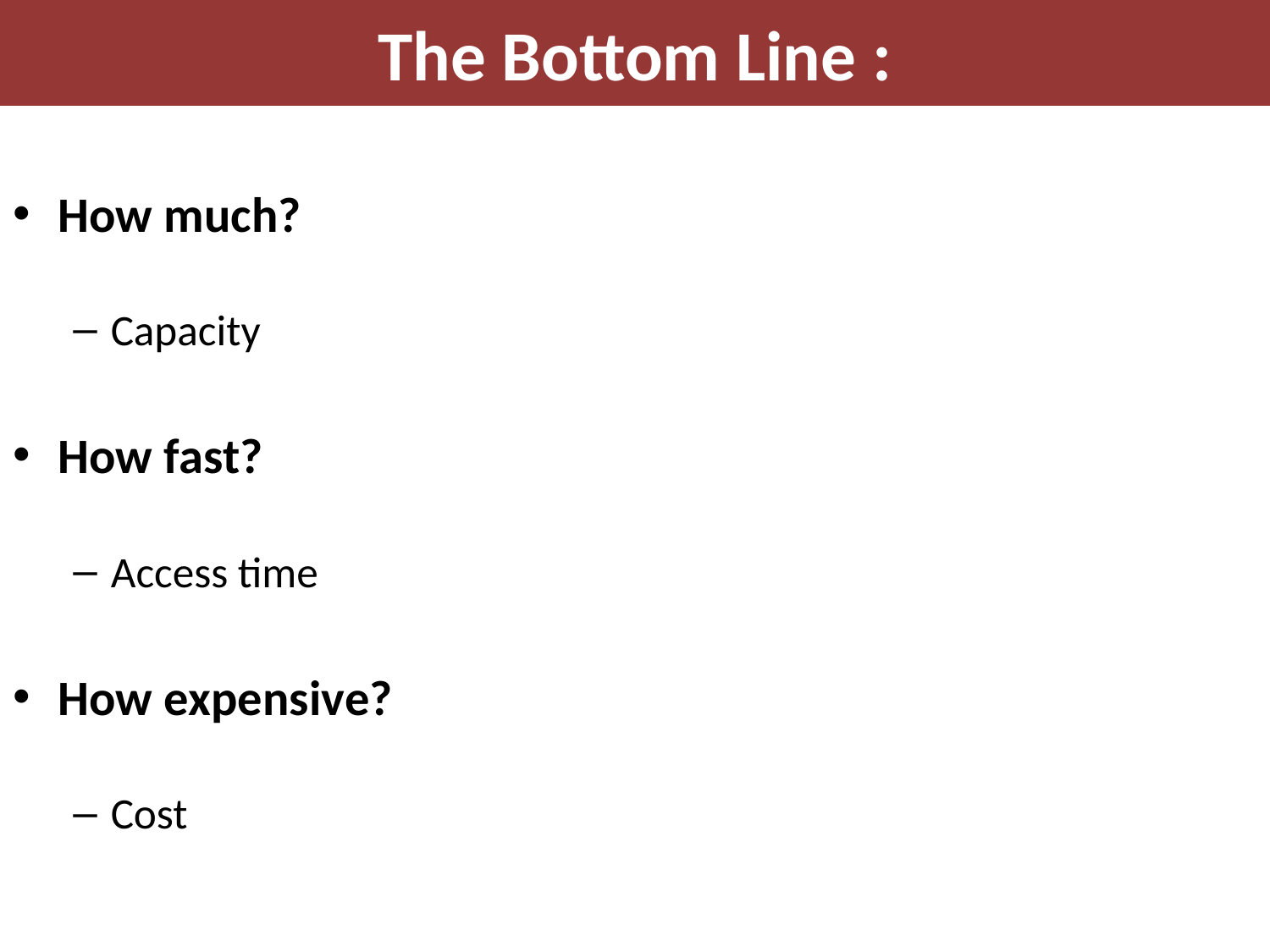

# The Bottom Line :
How much?
Capacity
How fast?
Access time
How expensive?
Cost